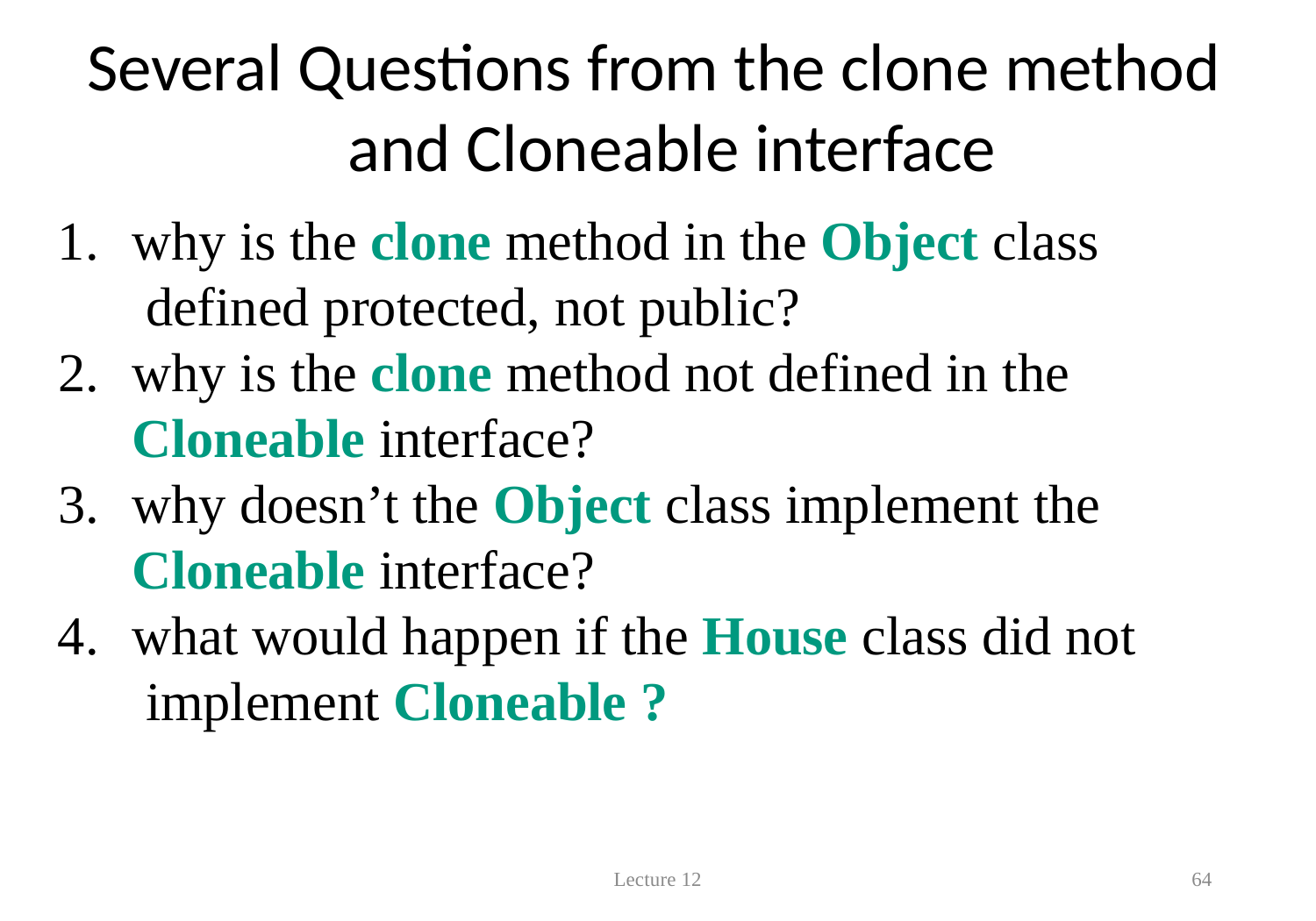

# Several Questions from the clone method  and Cloneable interface
why is the clone method in the Object class  defined protected, not public?
why is the clone method not defined in the
Cloneable interface?
why doesn’t the Object class implement the
Cloneable interface?
what would happen if the House class did not  implement Cloneable ?
Lecture 12
64